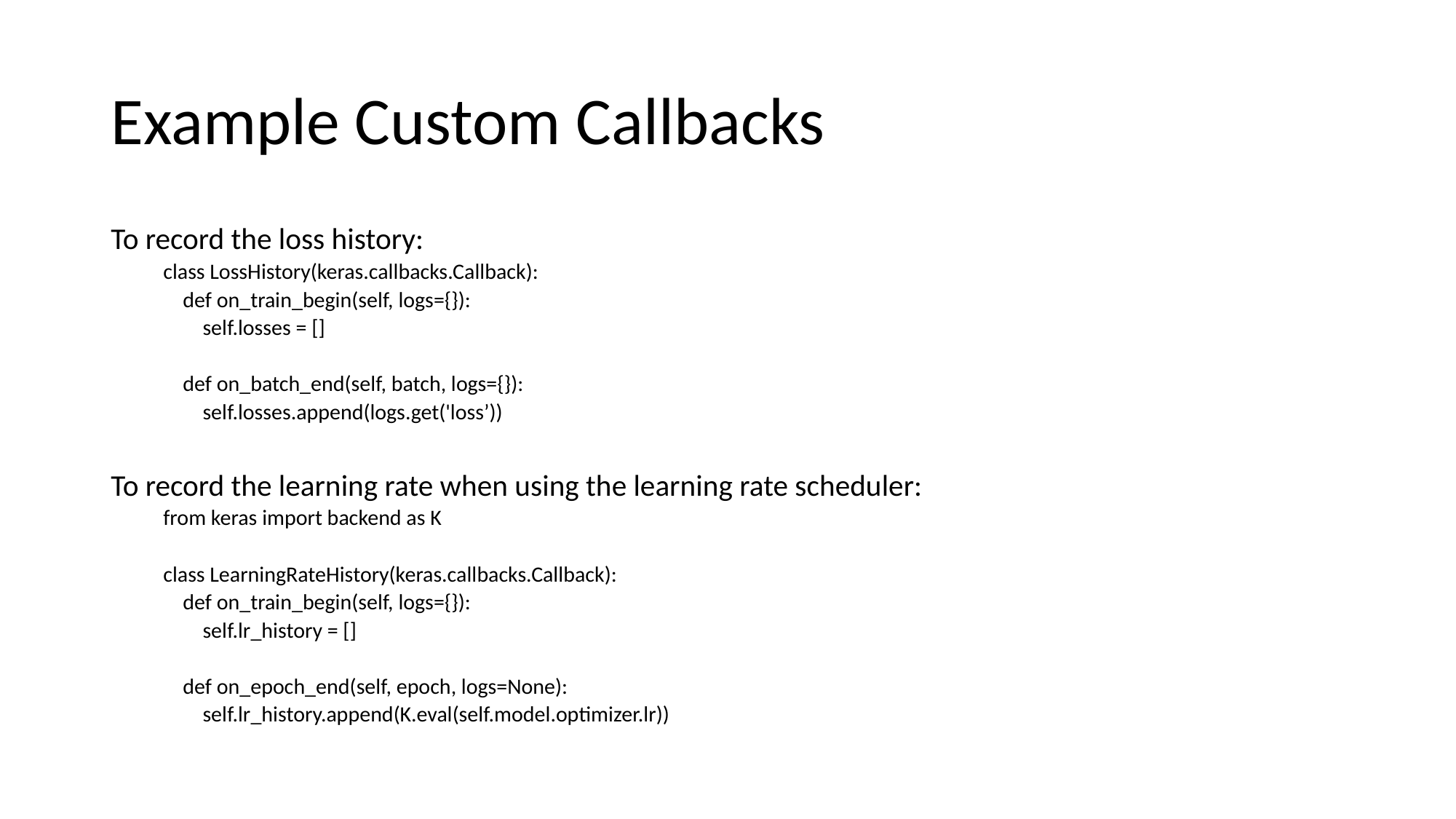

# Example Custom Callbacks
To record the loss history:
class LossHistory(keras.callbacks.Callback):
    def on_train_begin(self, logs={}):
        self.losses = []

    def on_batch_end(self, batch, logs={}):
        self.losses.append(logs.get('loss’))

To record the learning rate when using the learning rate scheduler:
from keras import backend as K

class LearningRateHistory(keras.callbacks.Callback):
    def on_train_begin(self, logs={}):
        self.lr_history = []

    def on_epoch_end(self, epoch, logs=None):
        self.lr_history.append(K.eval(self.model.optimizer.lr))